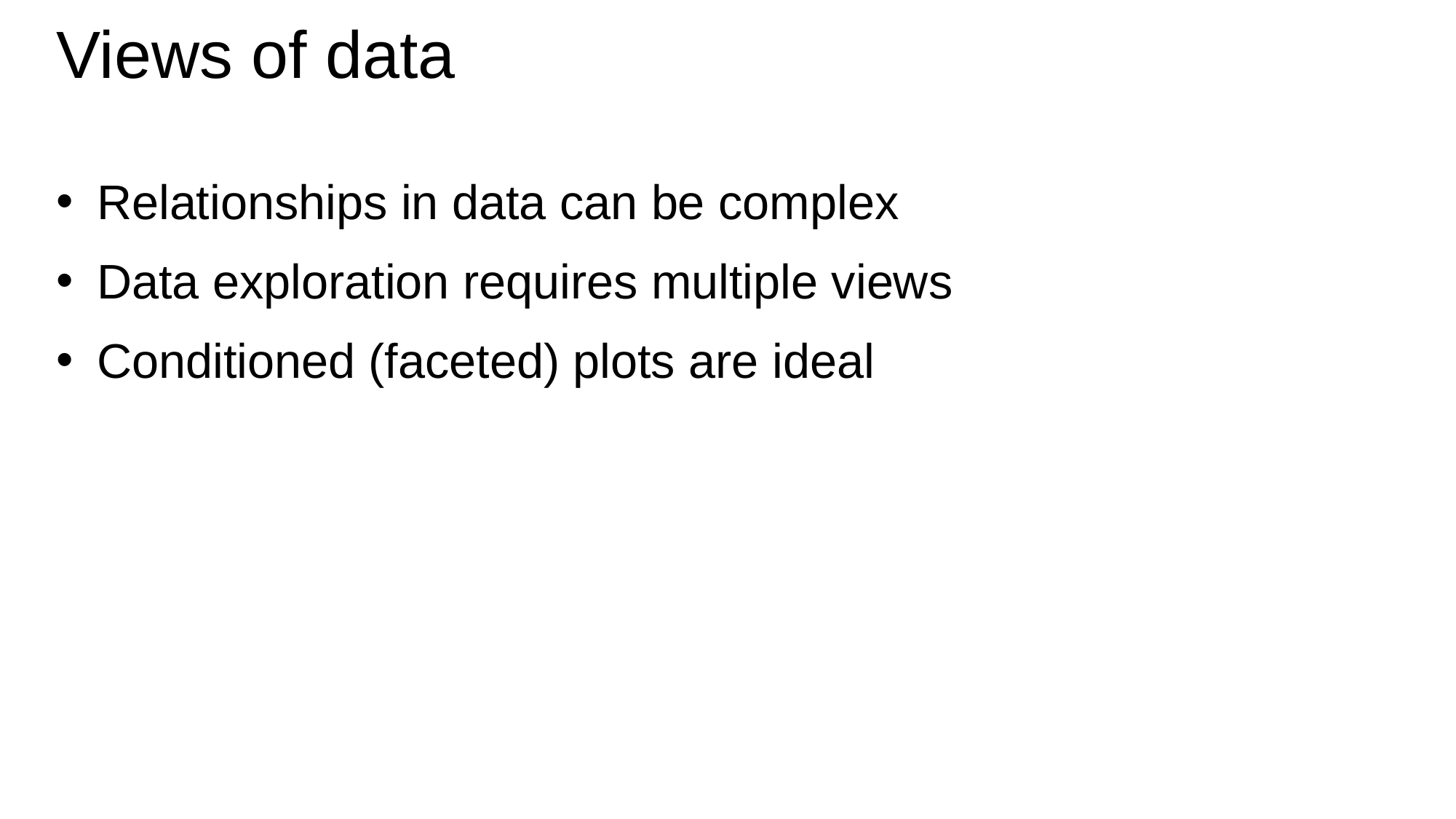

# Views of data
Relationships in data can be complex
Data exploration requires multiple views
Conditioned (faceted) plots are ideal